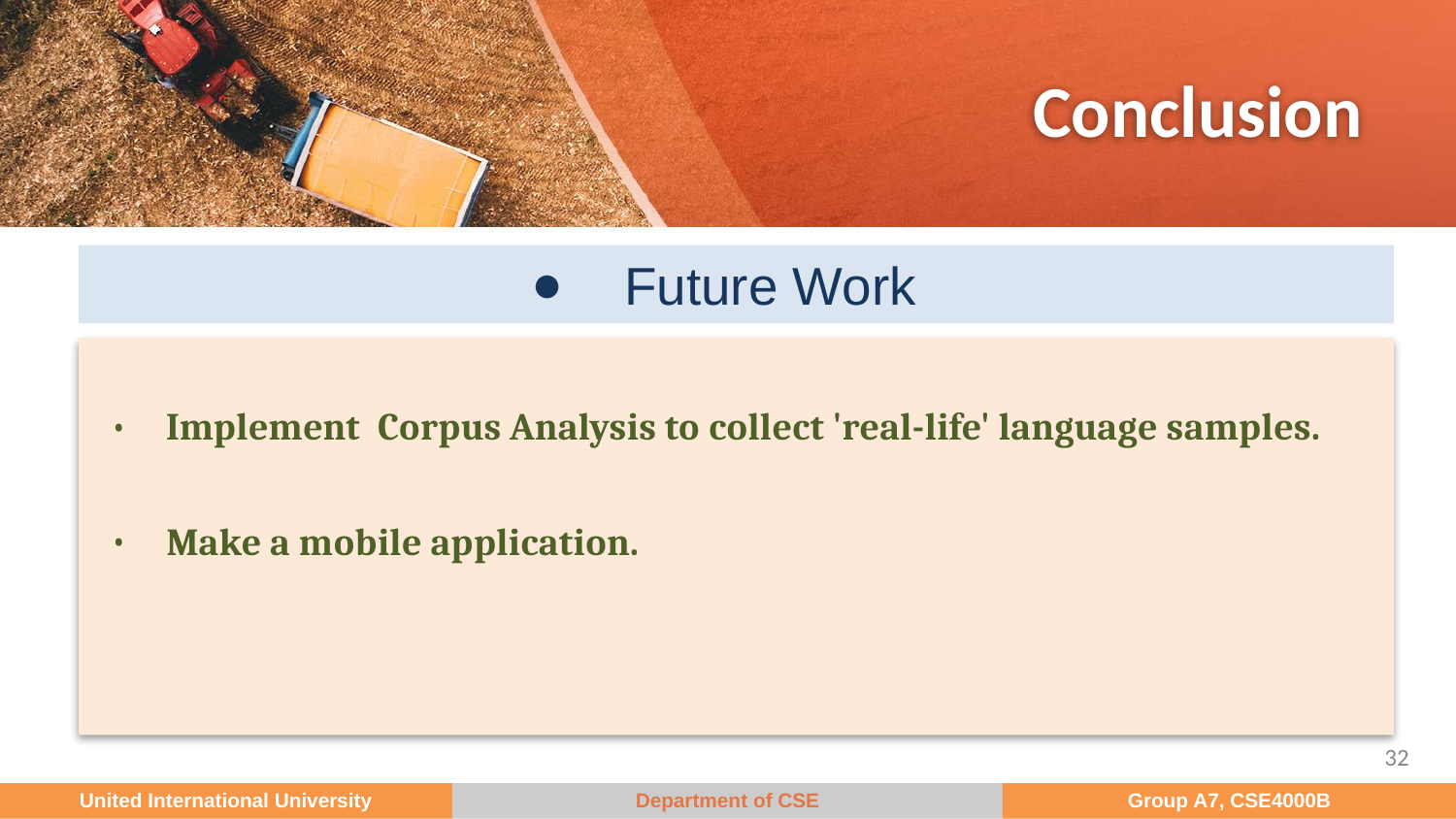

# Conclusion
Future Work

Implement  Corpus Analysis to collect 'real-life' language samples.

Make a mobile application.
32